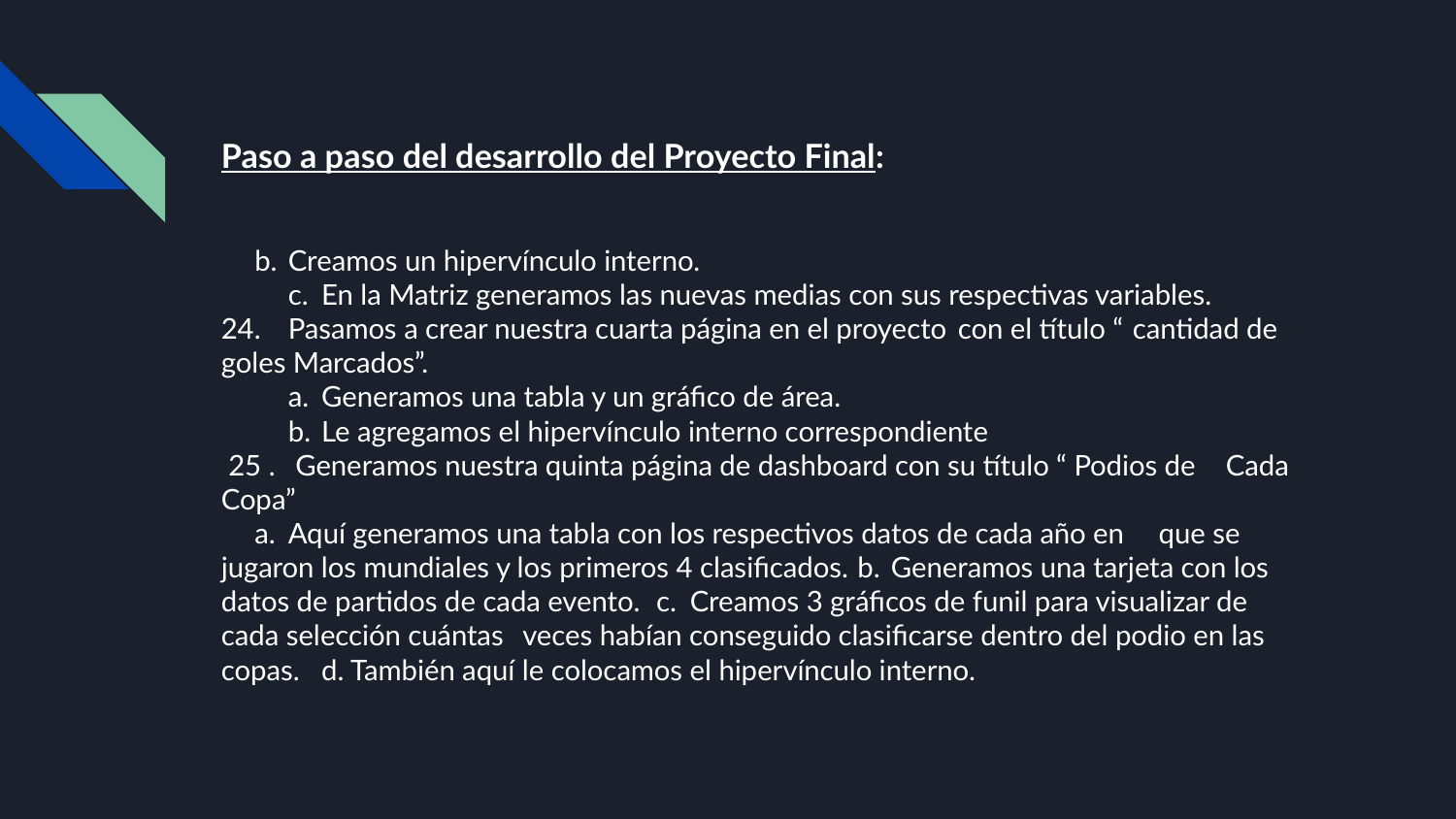

Paso a paso del desarrollo del Proyecto Final:

  	b. 	Creamos un hipervínculo interno.
c. 	En la Matriz generamos las nuevas medias con sus respectivas variables.
24.	Pasamos a crear nuestra cuarta página en el proyecto	con el título “		 cantidad de goles Marcados”.
a.	Generamos una tabla y un gráfico de área.
b.	Le agregamos el hipervínculo interno correspondiente
 25 .	 Generamos nuestra quinta página de dashboard con su título “ Podios de	Cada Copa”
	a.	Aquí generamos una tabla con los respectivos datos de cada año en 	que se jugaron los mundiales y los primeros 4 clasificados.				b.	Generamos una tarjeta con los datos de partidos de cada evento.		c.	Creamos 3 gráficos de funil para visualizar de cada selección cuántas	veces habían conseguido clasificarse dentro del podio en las copas.		d. También aquí le colocamos el hipervínculo interno.